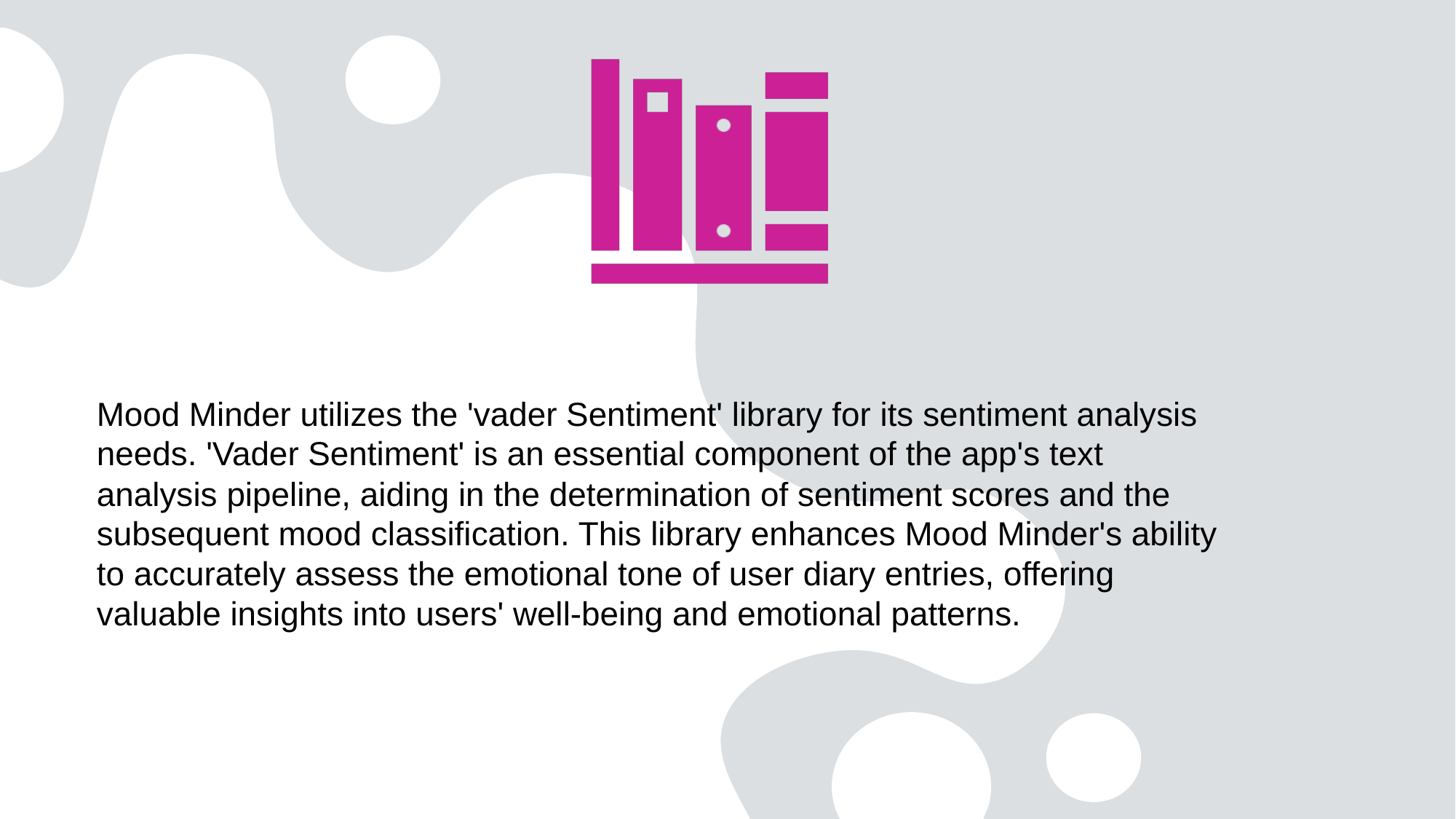

Mood Minder utilizes the 'vader Sentiment' library for its sentiment analysis needs. 'Vader Sentiment' is an essential component of the app's text analysis pipeline, aiding in the determination of sentiment scores and the subsequent mood classification. This library enhances Mood Minder's ability to accurately assess the emotional tone of user diary entries, offering valuable insights into users' well-being and emotional patterns.